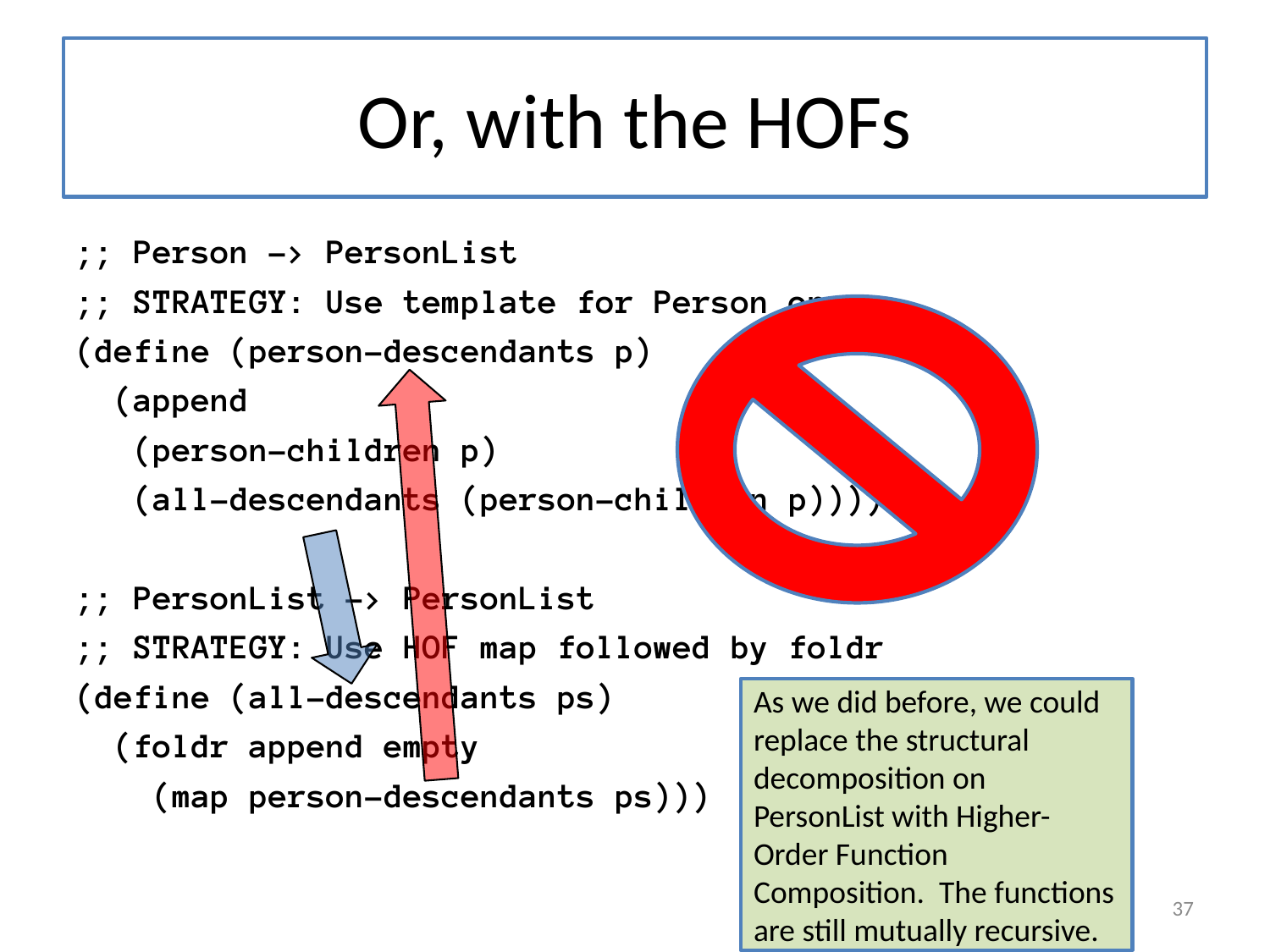

# Or, with the HOFs
;; Person -> PersonList
;; STRATEGY: Use template for Person on p
(define (person-descendants p)
  (append
   (person-children p)
   (all-descendants (person-children p))))

;; PersonList -> PersonList
;; STRATEGY: Use HOF map followed by foldr
(define (all-descendants ps)
  (foldr append empty
    (map person-descendants ps)))

As we did before, we could replace the structural decomposition on PersonList with Higher-Order Function Composition.  The functions are still mutually recursive.
37